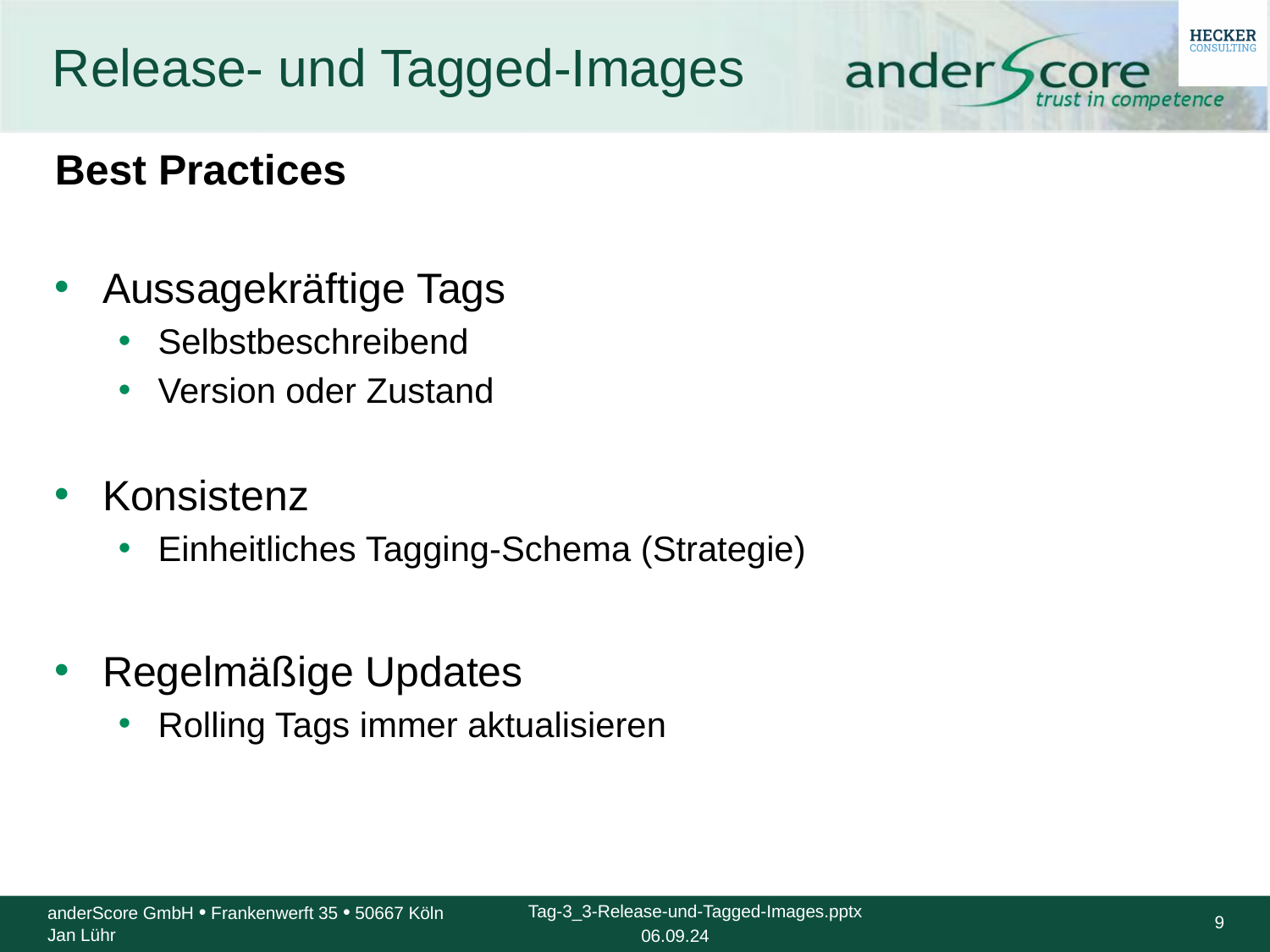

# Release- und Tagged-Images
Best Practices

Aussagekräftige Tags
Selbstbeschreibend
Version oder Zustand

Konsistenz
Einheitliches Tagging-Schema (Strategie)

Regelmäßige Updates
Rolling Tags immer aktualisieren